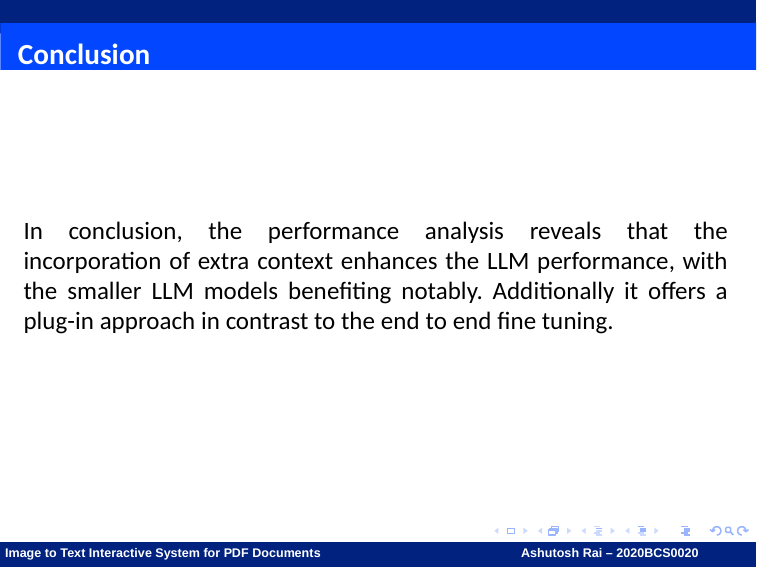

Conclusion

In conclusion, the performance analysis reveals that the incorporation of extra context enhances the LLM performance, with the smaller LLM models benefiting notably. Additionally it offers a plug-in approach in contrast to the end to end fine tuning.

Image to Text Interactive System for PDF Documents 	                   Ashutosh Rai – 2020BCS0020	 Ashutosh Rai – 2020BCS0020